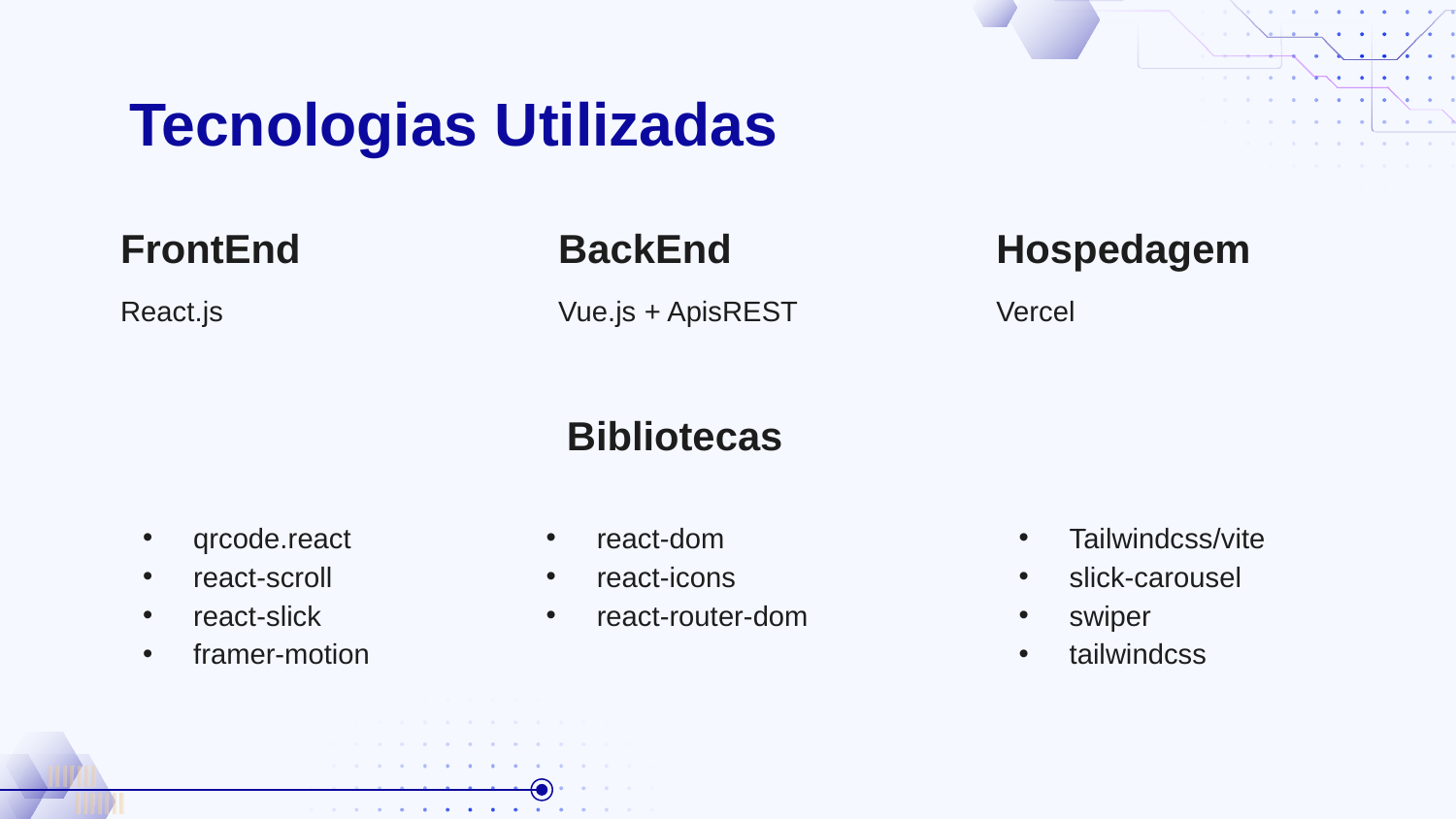

# Tecnologias Utilizadas
FrontEnd
BackEnd
Hospedagem
React.js
Vue.js + ApisREST
Vercel
Bibliotecas
qrcode.react
react-scroll
react-slick
framer-motion
react-dom
react-icons
react-router-dom

Tailwindcss/vite
slick-carousel
swiper
tailwindcss